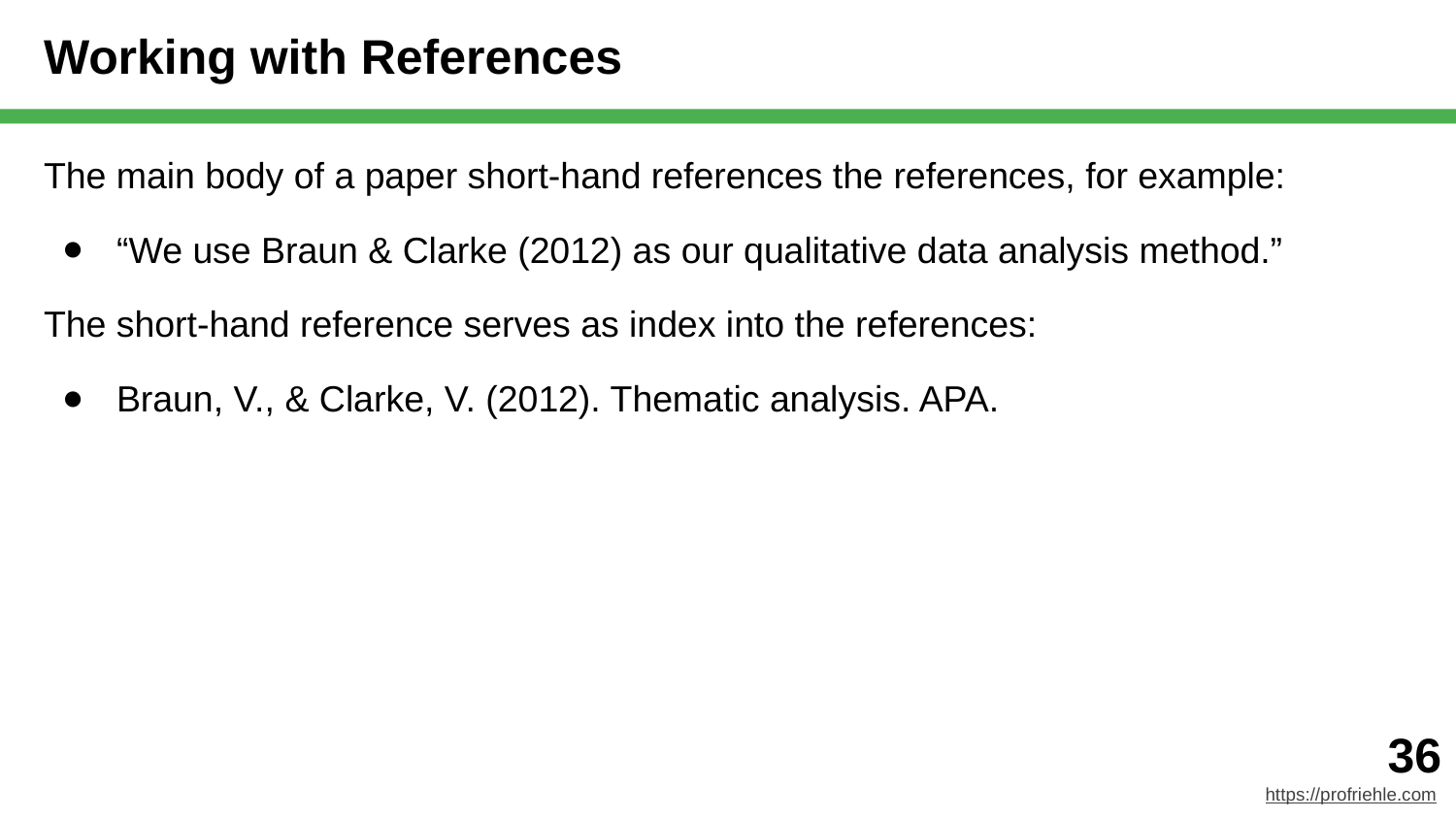

# Working with References
The main body of a paper short-hand references the references, for example:
“We use Braun & Clarke (2012) as our qualitative data analysis method.”
The short-hand reference serves as index into the references:
Braun, V., & Clarke, V. (2012). Thematic analysis. APA.

36
https://profriehle.com